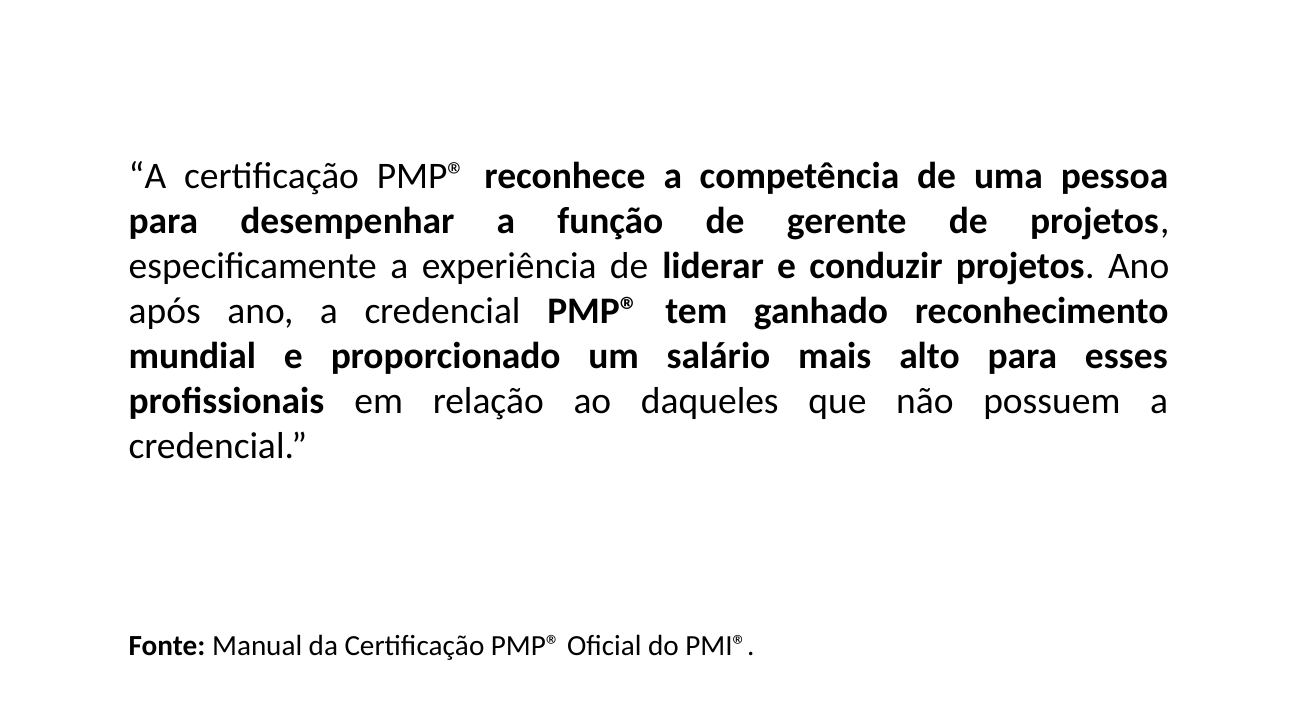

“A certificação PMP® reconhece a competência de uma pessoa para desempenhar a função de gerente de projetos, especificamente a experiência de liderar e conduzir projetos. Ano após ano, a credencial PMP® tem ganhado reconhecimento mundial e proporcionado um salário mais alto para esses profissionais em relação ao daqueles que não possuem a credencial.”
Fonte: Manual da Certificação PMP® Oficial do PMI®.